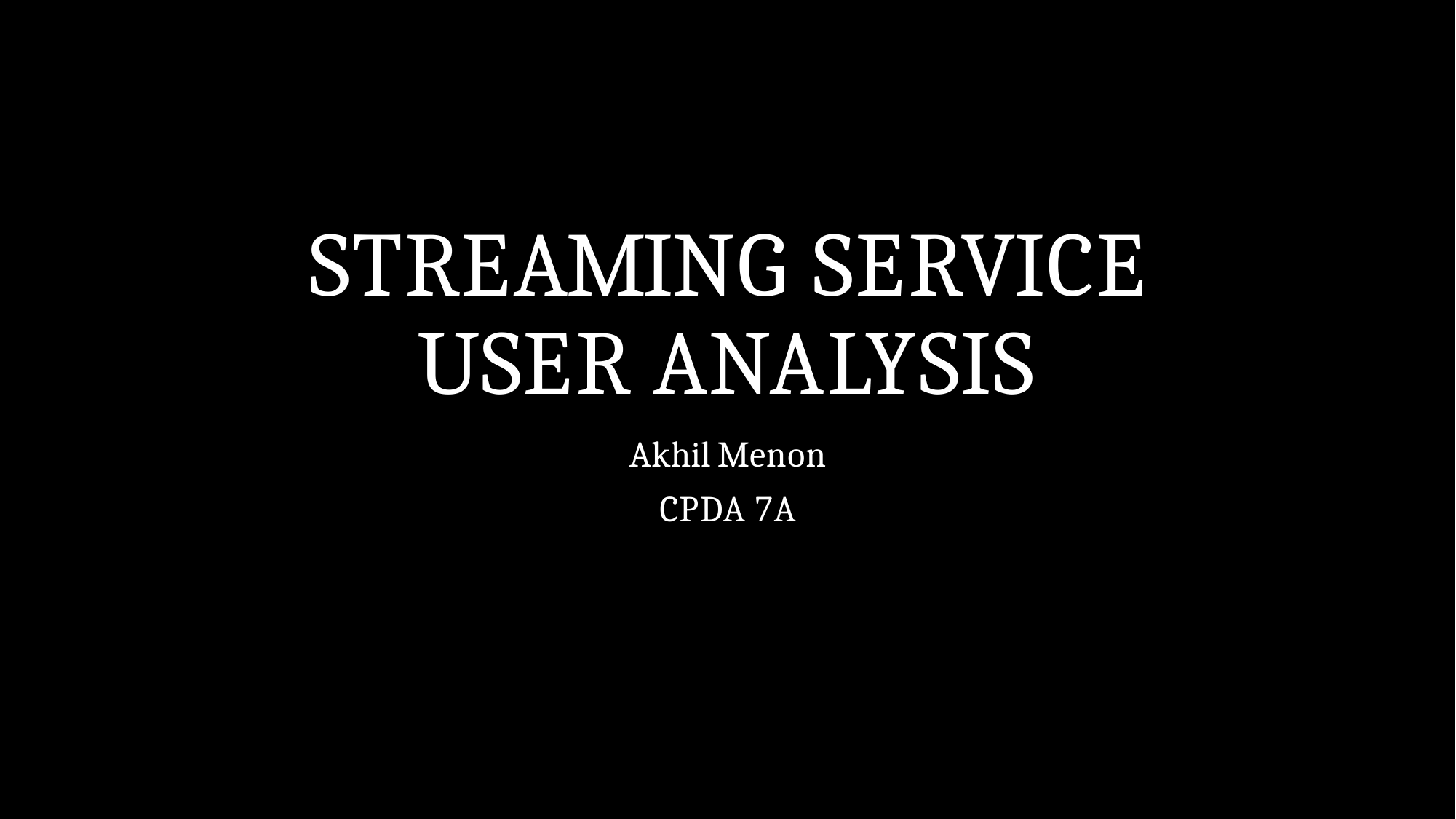

# STREAMING SERVICE USER ANALYSIS
Akhil Menon
CPDA 7A